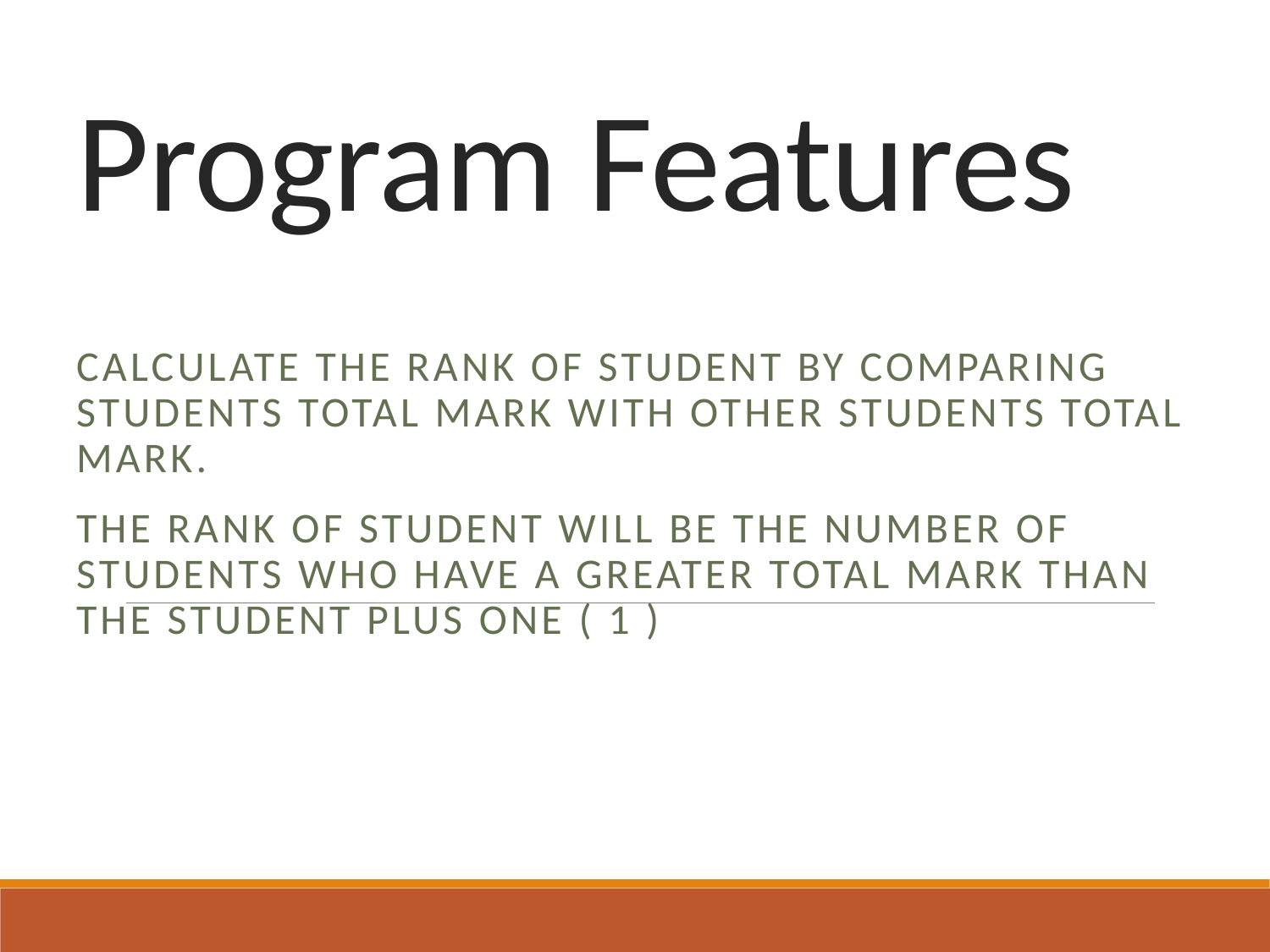

# Program Features
Calculate the rank of student by comparing students total mark with other students total mark.
The rank of student will be the number of students who have a greater total mark than the student plus one ( 1 )